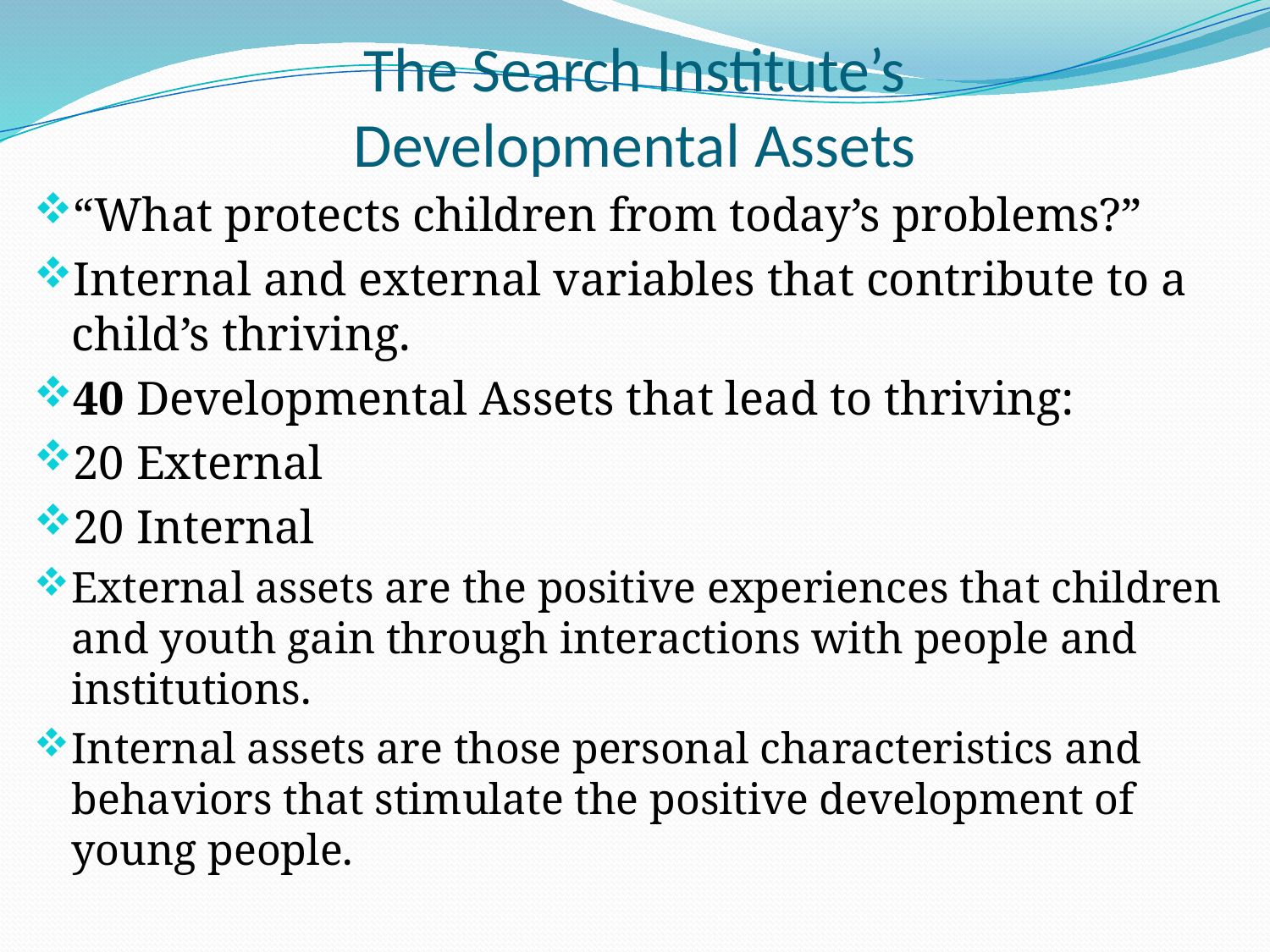

# The Search Institute’s Developmental Assets
“What protects children from today’s problems?”
Internal and external variables that contribute to a child’s thriving.
40 Developmental Assets that lead to thriving:
20 External
20 Internal
External assets are the positive experiences that children and youth gain through interactions with people and institutions.
Internal assets are those personal characteristics and behaviors that stimulate the positive development of young people.